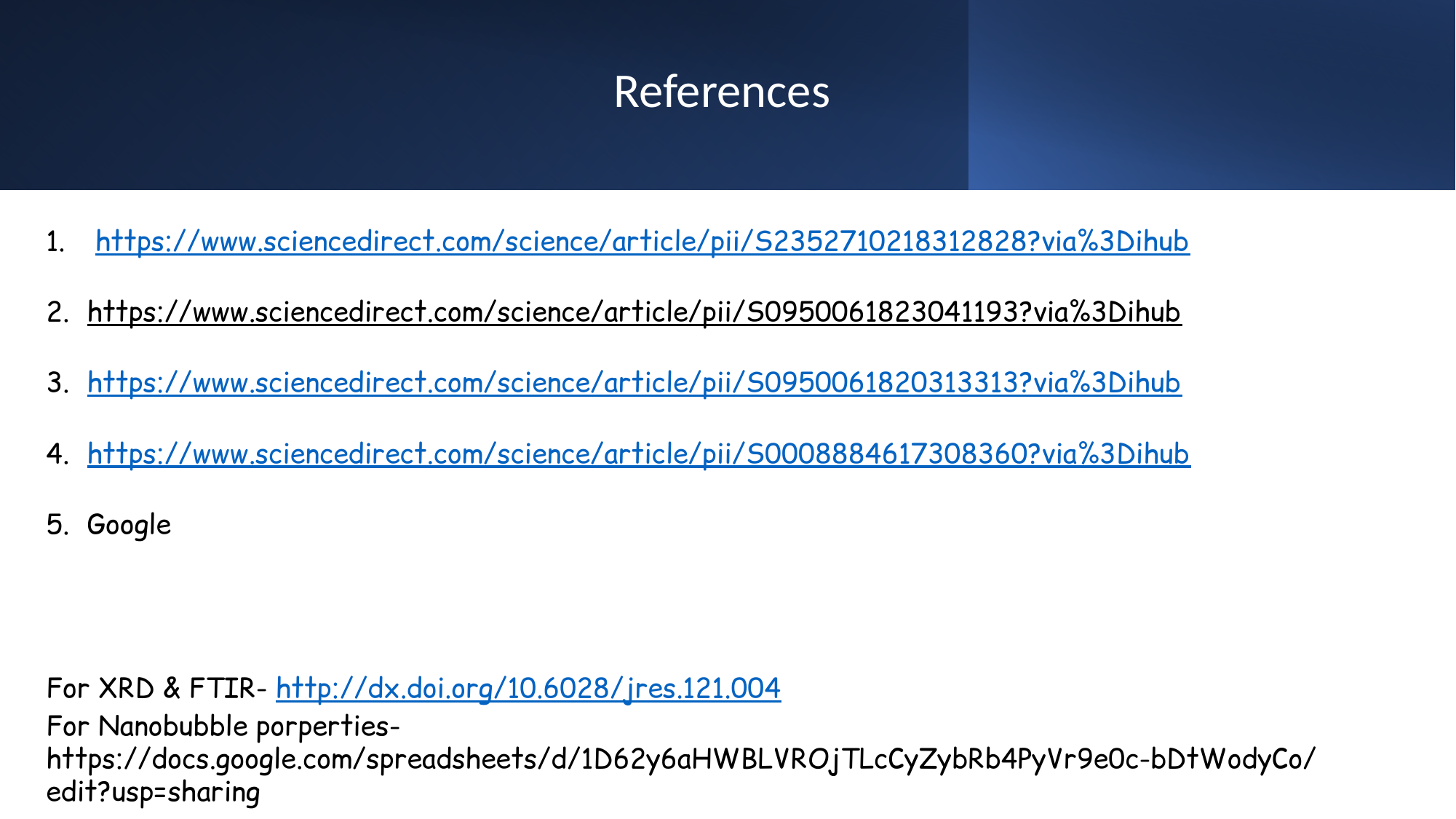

#
References
 https://www.sciencedirect.com/science/article/pii/S2352710218312828?via%3Dihub

https://www.sciencedirect.com/science/article/pii/S0950061823041193?via%3Dihub

https://www.sciencedirect.com/science/article/pii/S0950061820313313?via%3Dihub

https://www.sciencedirect.com/science/article/pii/S0008884617308360?via%3Dihub

Google

For XRD & FTIR- http://dx.doi.org/10.6028/jres.121.004
For Nanobubble porperties- https://docs.google.com/spreadsheets/d/1D62y6aHWBLVROjTLcCyZybRb4PyVr9e0c-bDtWodyCo/edit?usp=sharing

20